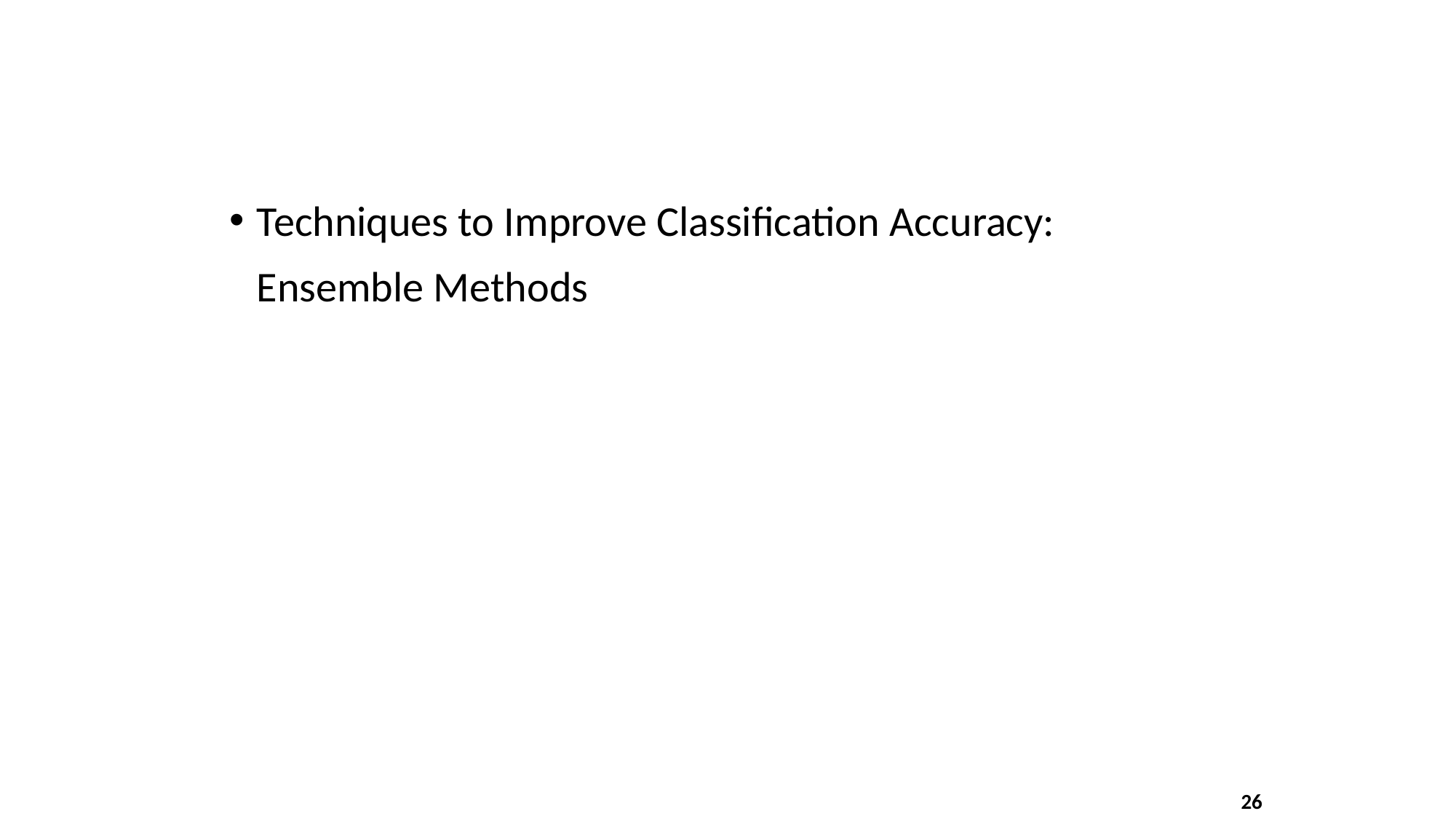

Techniques to Improve Classification Accuracy: Ensemble Methods
26